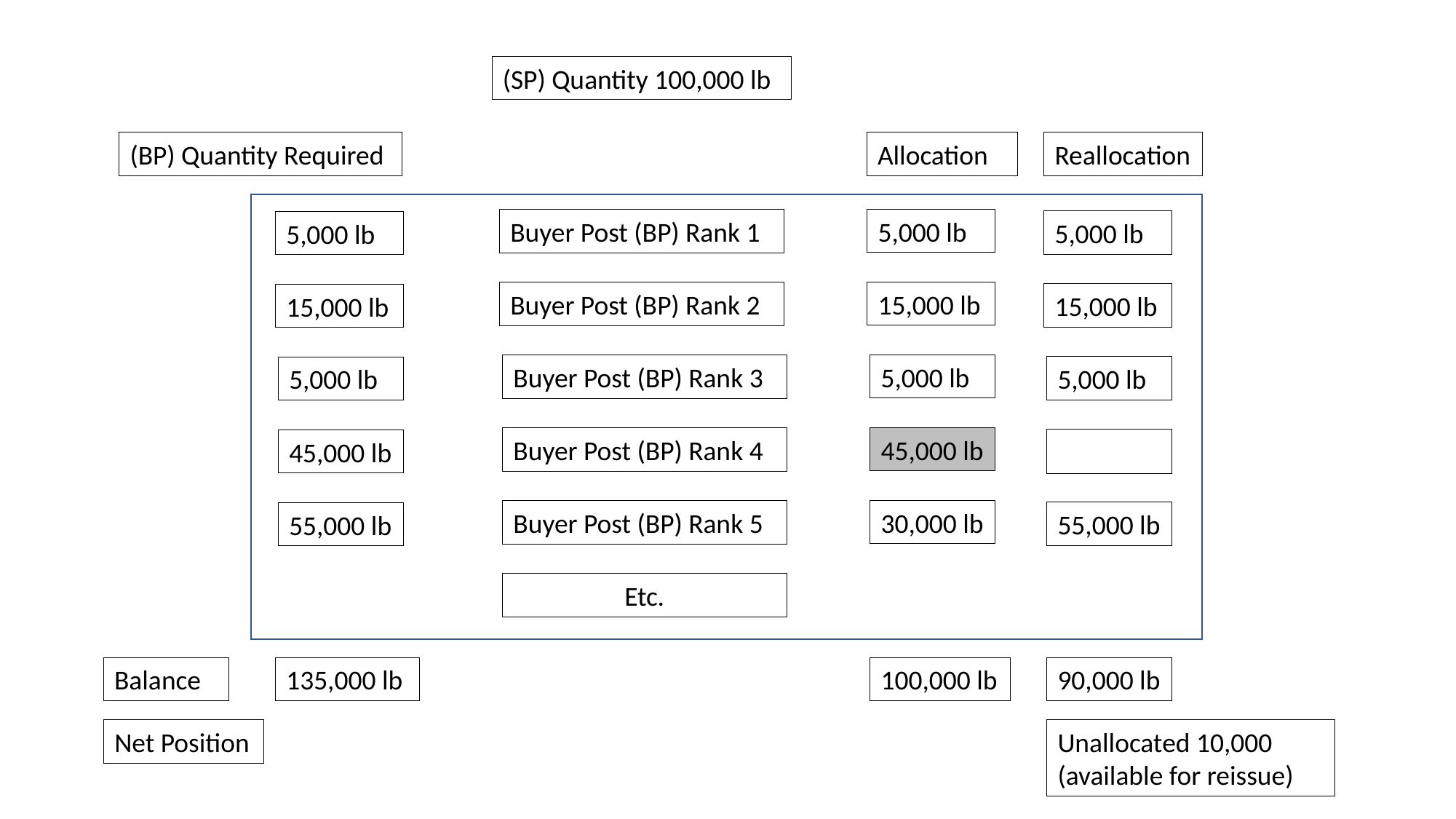

(SP) Quantity 100,000 lb
(BP) Quantity Required
Allocation
Reallocation

5,000 lb
Buyer Post (BP) Rank 1
5,000 lb
5,000 lb
15,000 lb
Buyer Post (BP) Rank 2
15,000 lb
15,000 lb
5,000 lb
Buyer Post (BP) Rank 3
5,000 lb
5,000 lb
45,000 lb
Buyer Post (BP) Rank 4

45,000 lb
30,000 lb
Buyer Post (BP) Rank 5
55,000 lb
55,000 lb
                  Etc.
Balance
135,000 lb
100,000 lb
90,000 lb
Net Position
Unallocated 10,000
(available for reissue)